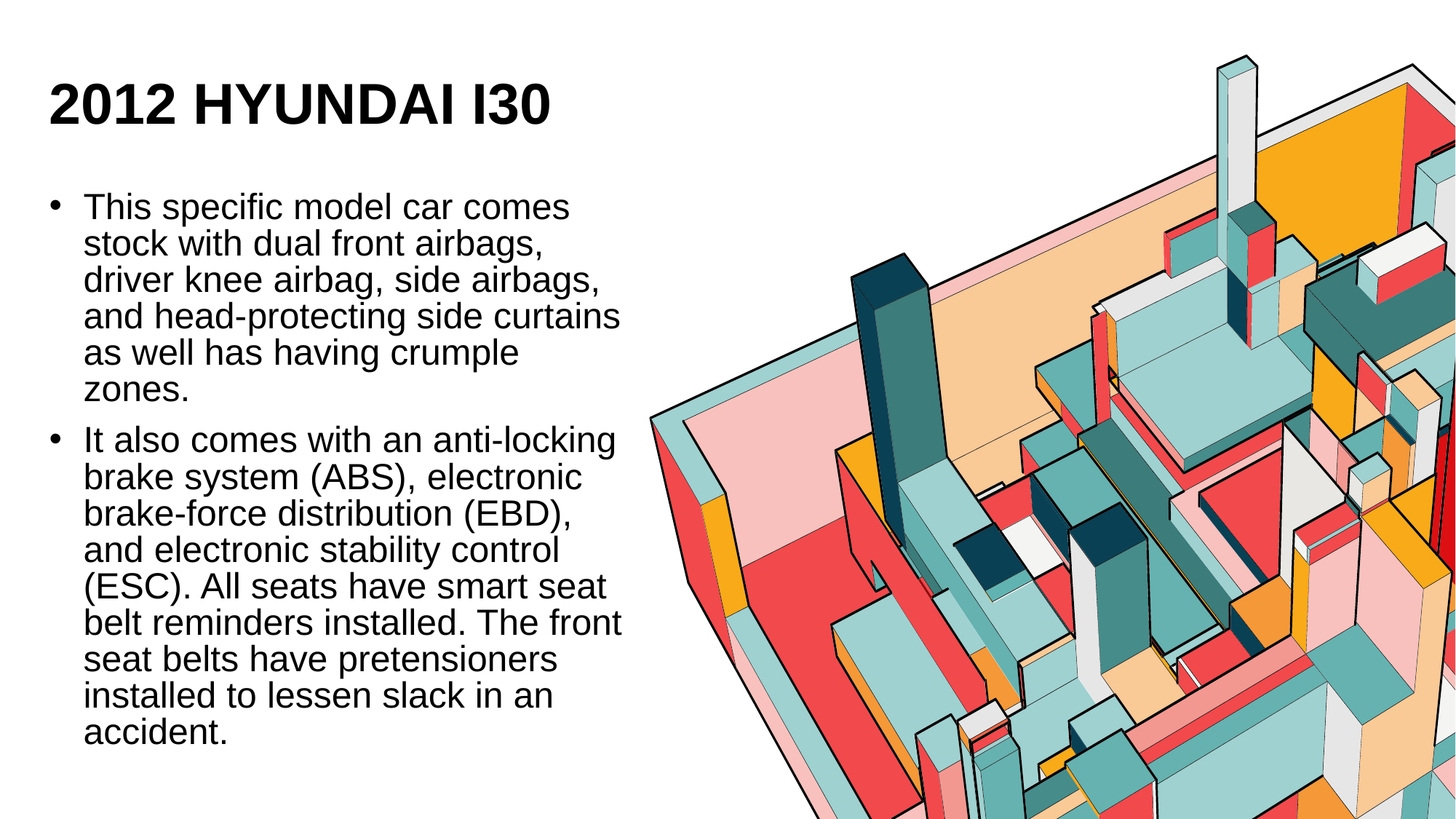

# 2012 Hyundai i30
This specific model car comes stock with dual front airbags, driver knee airbag, side airbags, and head-protecting side curtains as well has having crumple zones.
It also comes with an anti-locking brake system (ABS), electronic brake-force distribution (EBD), and electronic stability control (ESC). All seats have smart seat belt reminders installed. The front seat belts have pretensioners installed to lessen slack in an accident.